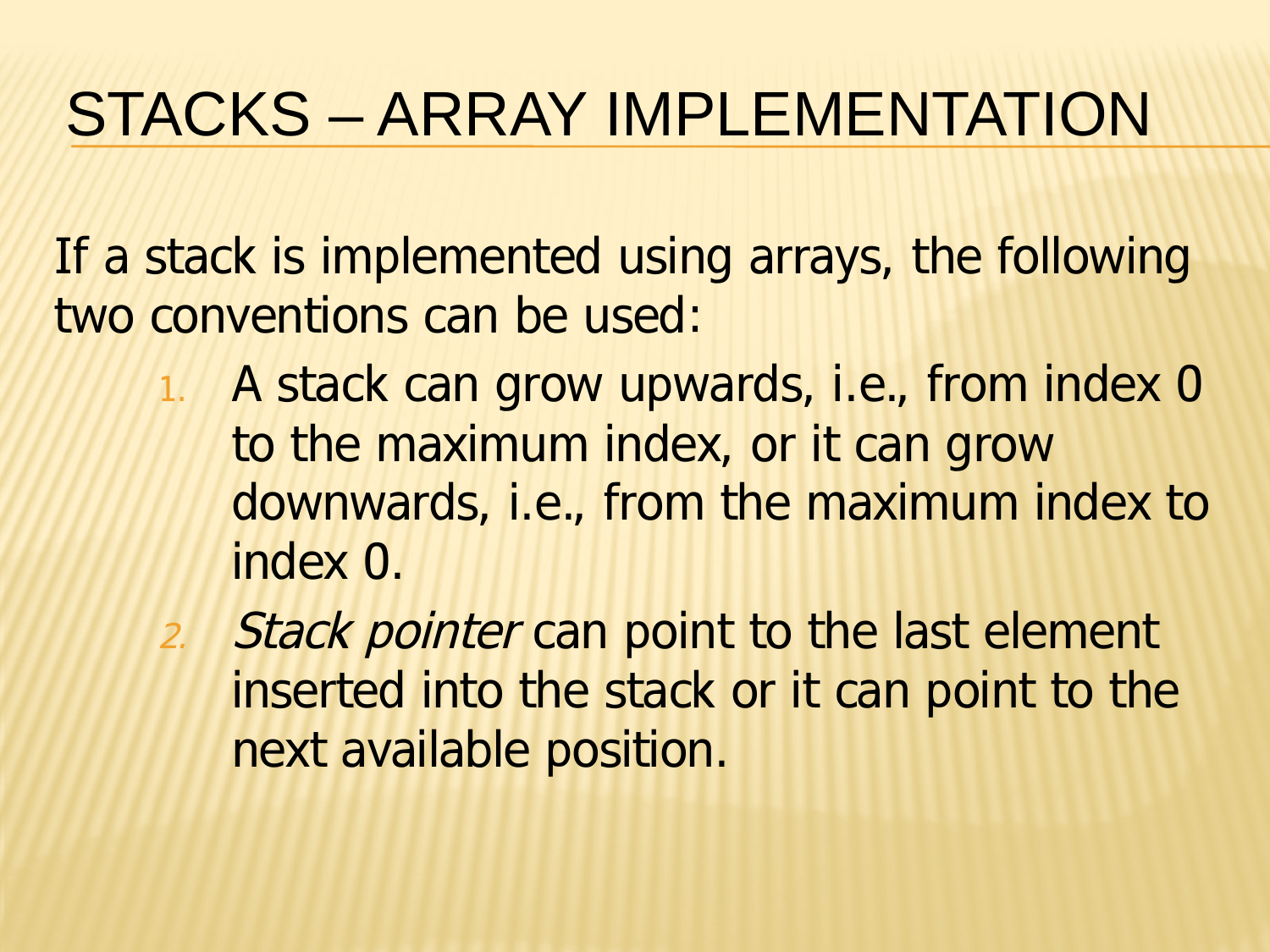

# Stacks – Array Implementation
If a stack is implemented using arrays, the following two conventions can be used:
A stack can grow upwards, i.e., from index 0 to the maximum index, or it can grow downwards, i.e., from the maximum index to index 0.
Stack pointer can point to the last element inserted into the stack or it can point to the next available position.